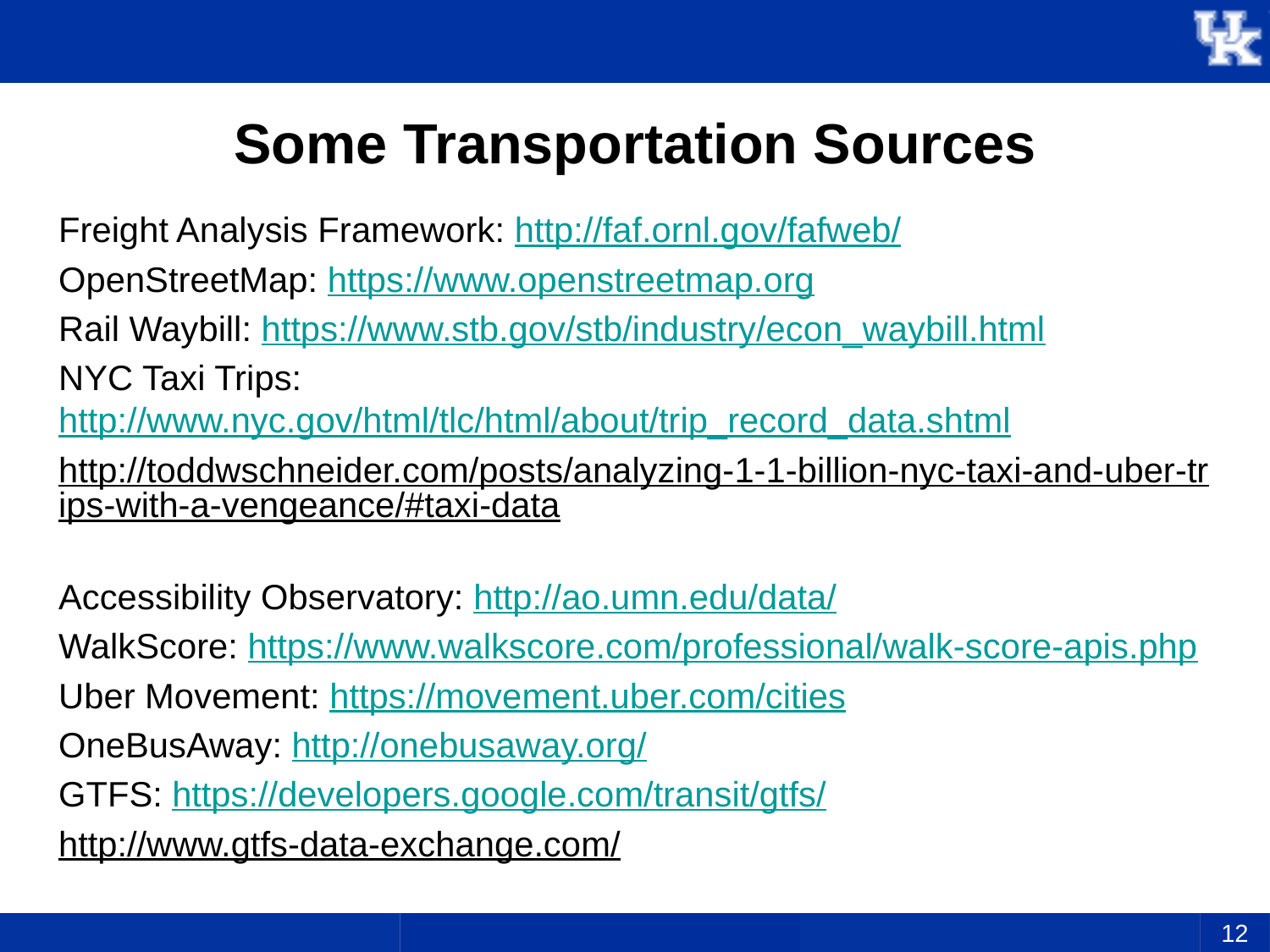

# Some Transportation Sources
Freight Analysis Framework: http://faf.ornl.gov/fafweb/
OpenStreetMap: https://www.openstreetmap.org
Rail Waybill: https://www.stb.gov/stb/industry/econ_waybill.html
NYC Taxi Trips: http://www.nyc.gov/html/tlc/html/about/trip_record_data.shtml
http://toddwschneider.com/posts/analyzing-1-1-billion-nyc-taxi-and-uber-trips-with-a-vengeance/#taxi-data
Accessibility Observatory: http://ao.umn.edu/data/
WalkScore: https://www.walkscore.com/professional/walk-score-apis.php
Uber Movement: https://movement.uber.com/cities
OneBusAway: http://onebusaway.org/
GTFS: https://developers.google.com/transit/gtfs/
http://www.gtfs-data-exchange.com/
12